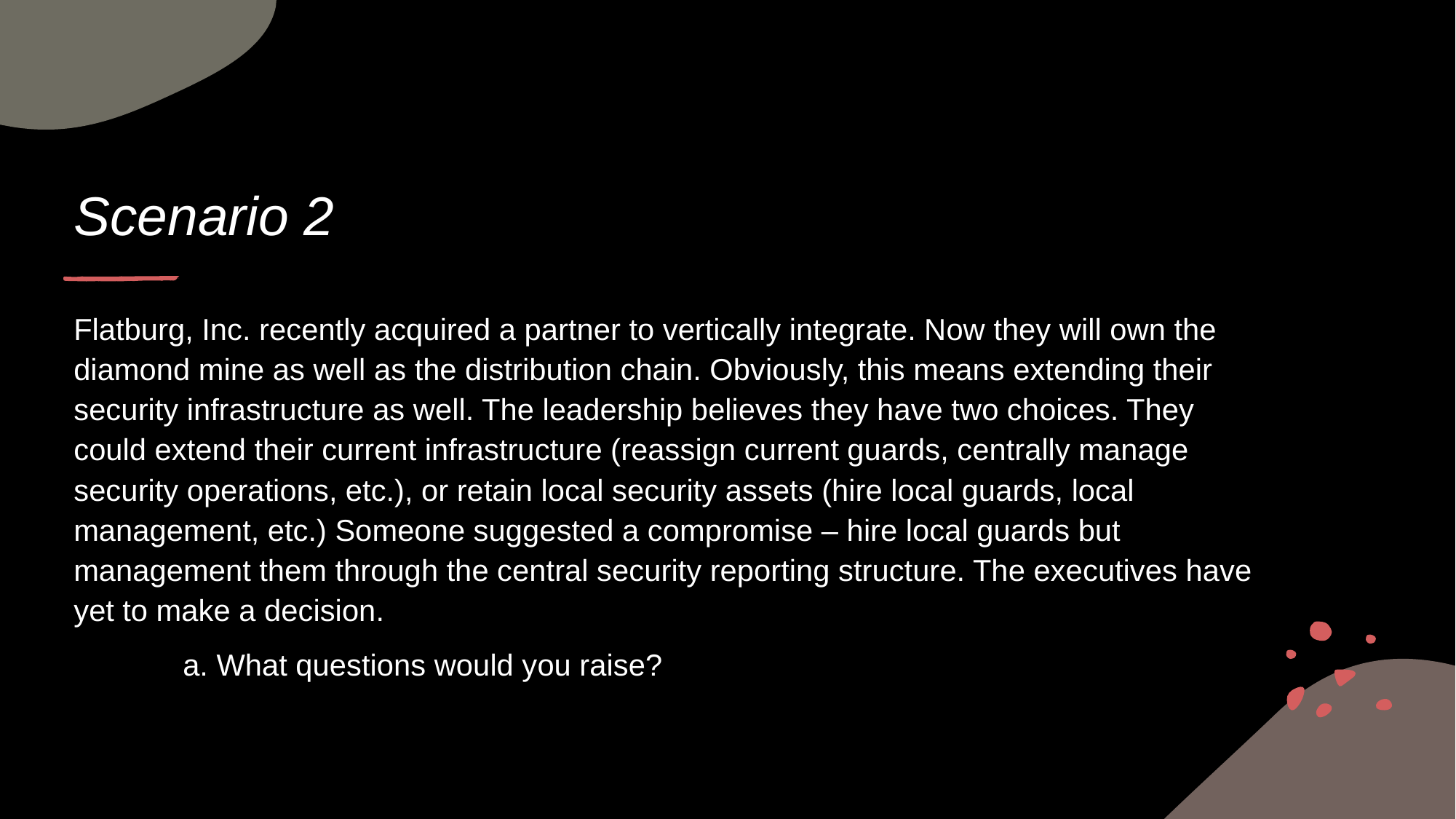

# Scenario 2
Flatburg, Inc. recently acquired a partner to vertically integrate. Now they will own the diamond mine as well as the distribution chain. Obviously, this means extending their security infrastructure as well. The leadership believes they have two choices. They could extend their current infrastructure (reassign current guards, centrally manage security operations, etc.), or retain local security assets (hire local guards, local management, etc.) Someone suggested a compromise – hire local guards but management them through the central security reporting structure. The executives have yet to make a decision.
	a. What questions would you raise?